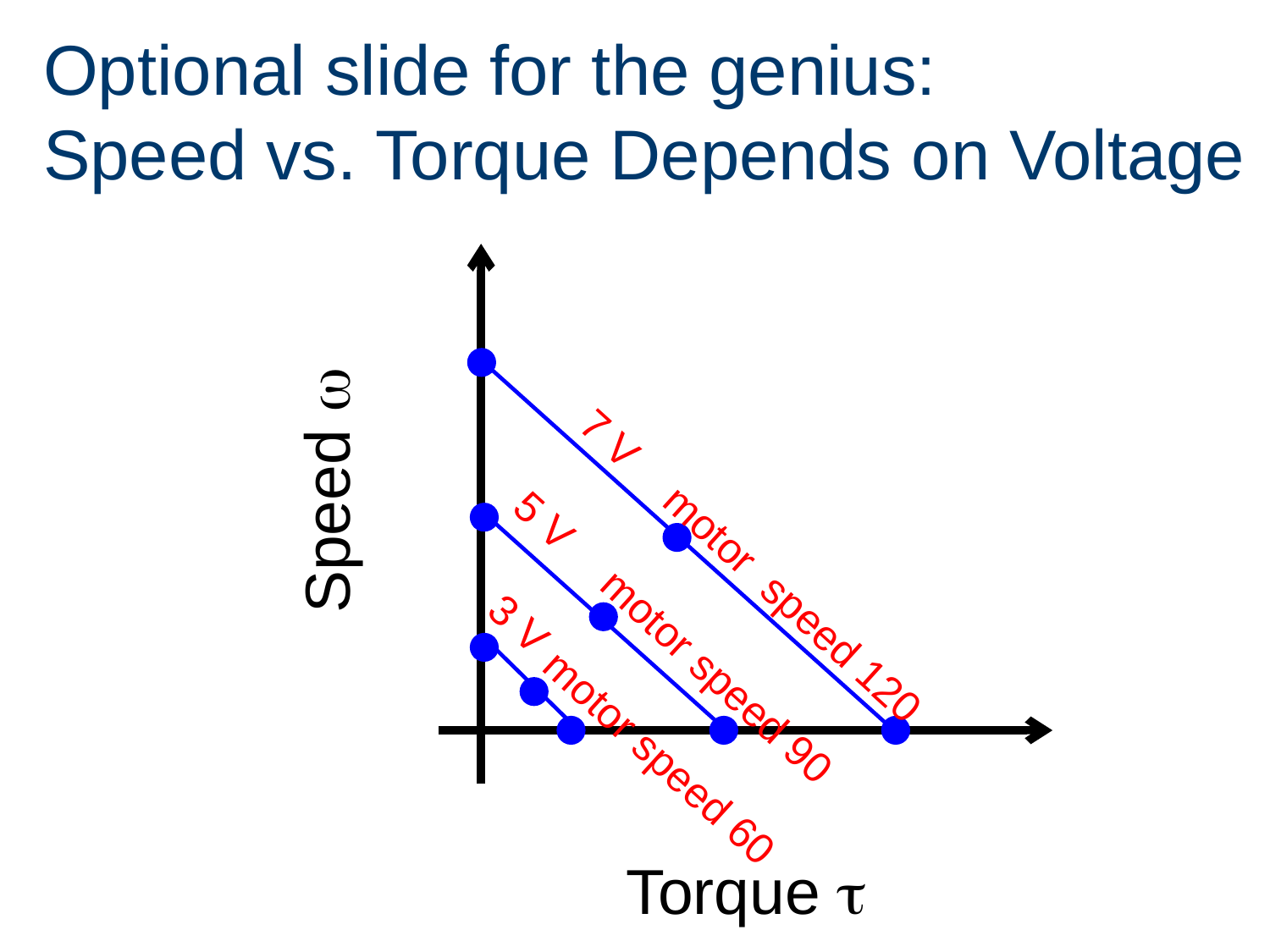

# Optional slide for the genius: Speed vs. Torque Depends on Voltage

Speed ω
5 V

7 V

motor  speed 120
3 V

motor speed 90

motor speed 60
Torque τ